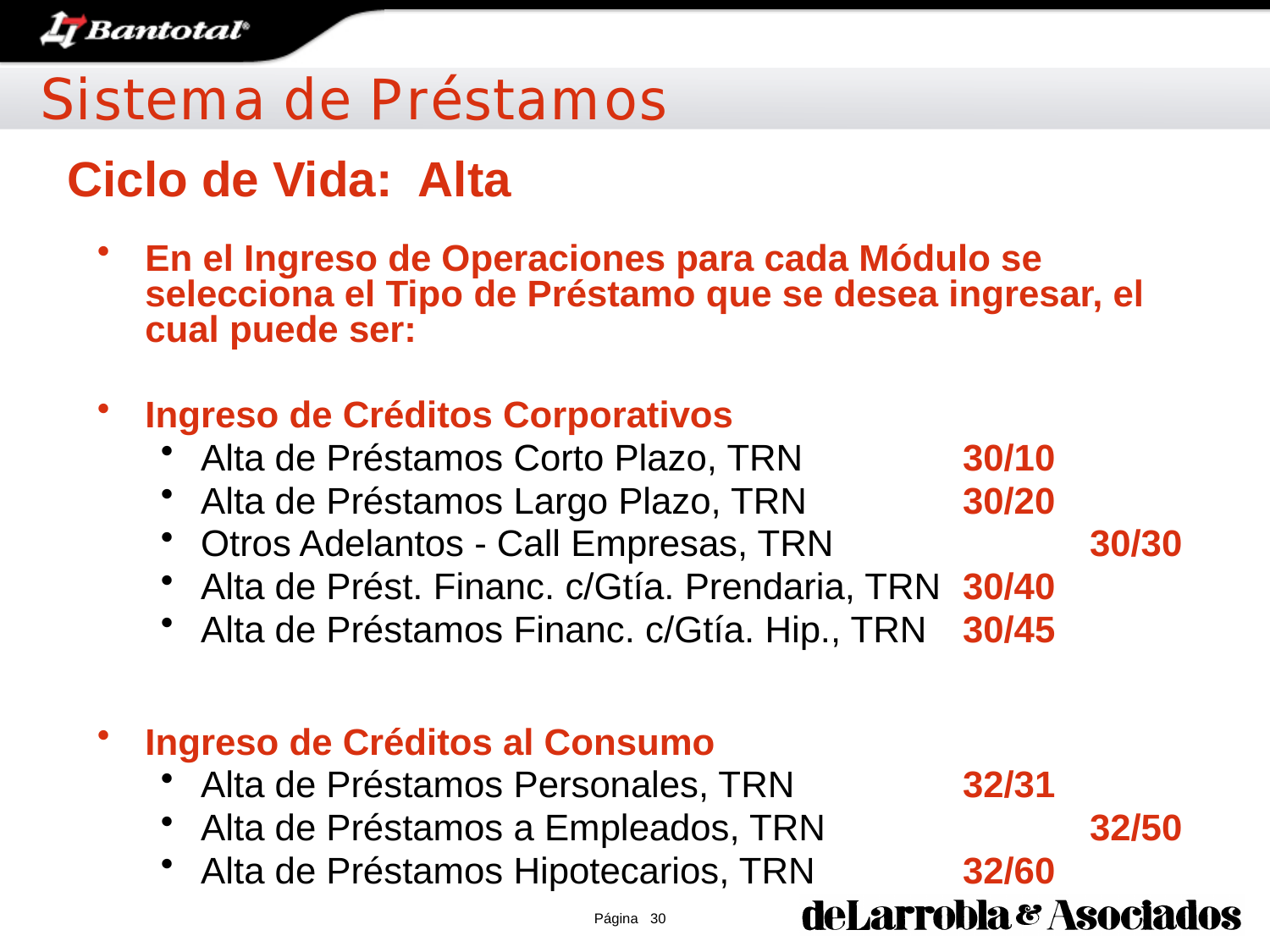

Sistema de Préstamos
Ciclo de Vida:  Alta
En el Ingreso de Operaciones para cada Módulo se selecciona el Tipo de Préstamo que se desea ingresar, el cual puede ser:

Ingreso de Créditos Corporativos
Alta de Préstamos Corto Plazo, TRN 		30/10
Alta de Préstamos Largo Plazo, TRN 		30/20
Otros Adelantos - Call Empresas, TRN 		30/30
Alta de Prést. Financ. c/Gtía. Prendaria, TRN 	30/40
Alta de Préstamos Financ. c/Gtía. Hip., TRN 	30/45

Ingreso de Créditos al Consumo
Alta de Préstamos Personales, TRN 		32/31
Alta de Préstamos a Empleados, TRN 		32/50
Alta de Préstamos Hipotecarios, TRN 		32/60